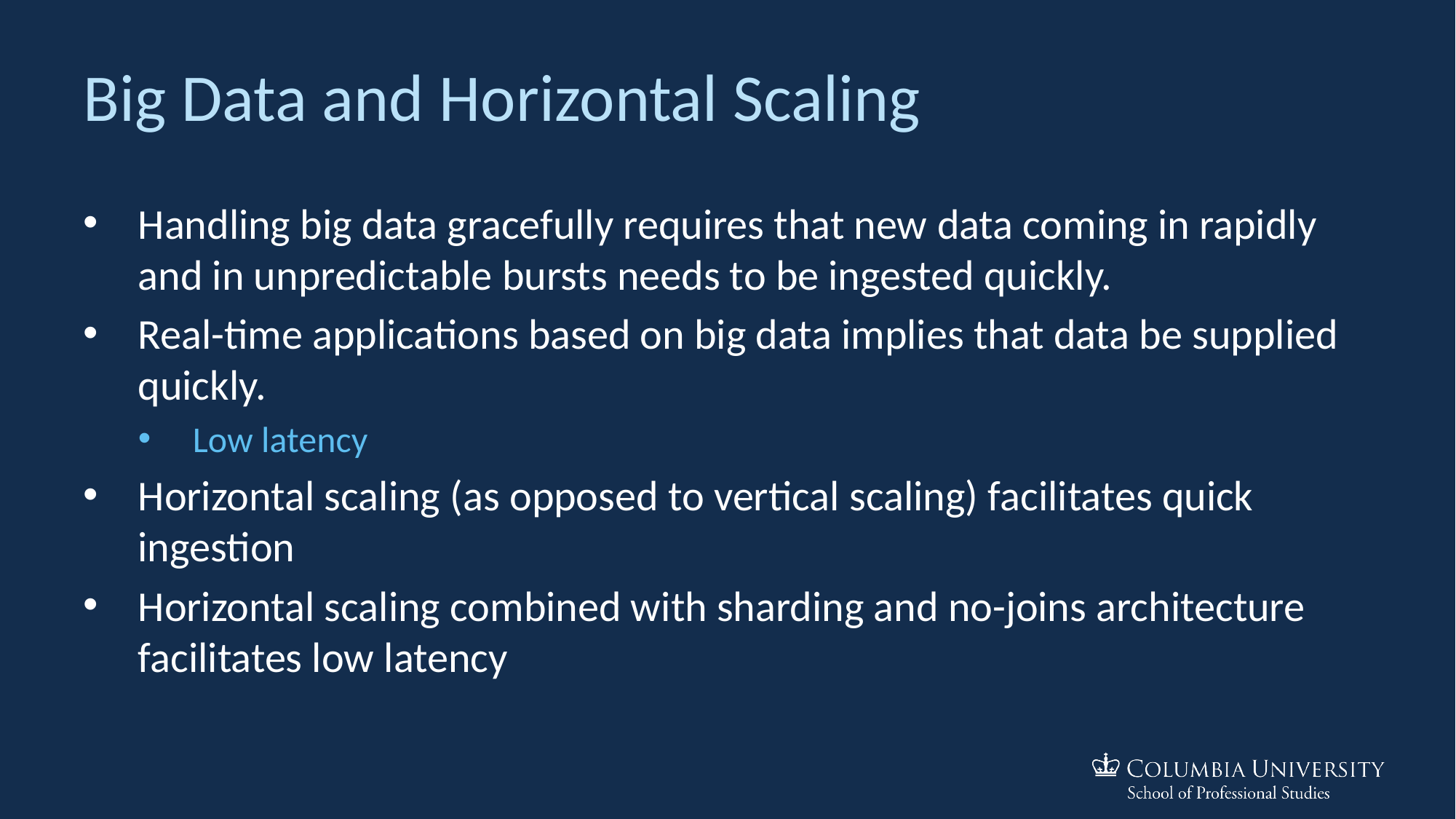

# Big Data and Horizontal Scaling
Handling big data gracefully requires that new data coming in rapidly and in unpredictable bursts needs to be ingested quickly.
Real-time applications based on big data implies that data be supplied quickly.
Low latency
Horizontal scaling (as opposed to vertical scaling) facilitates quick ingestion
Horizontal scaling combined with sharding and no-joins architecture facilitates low latency